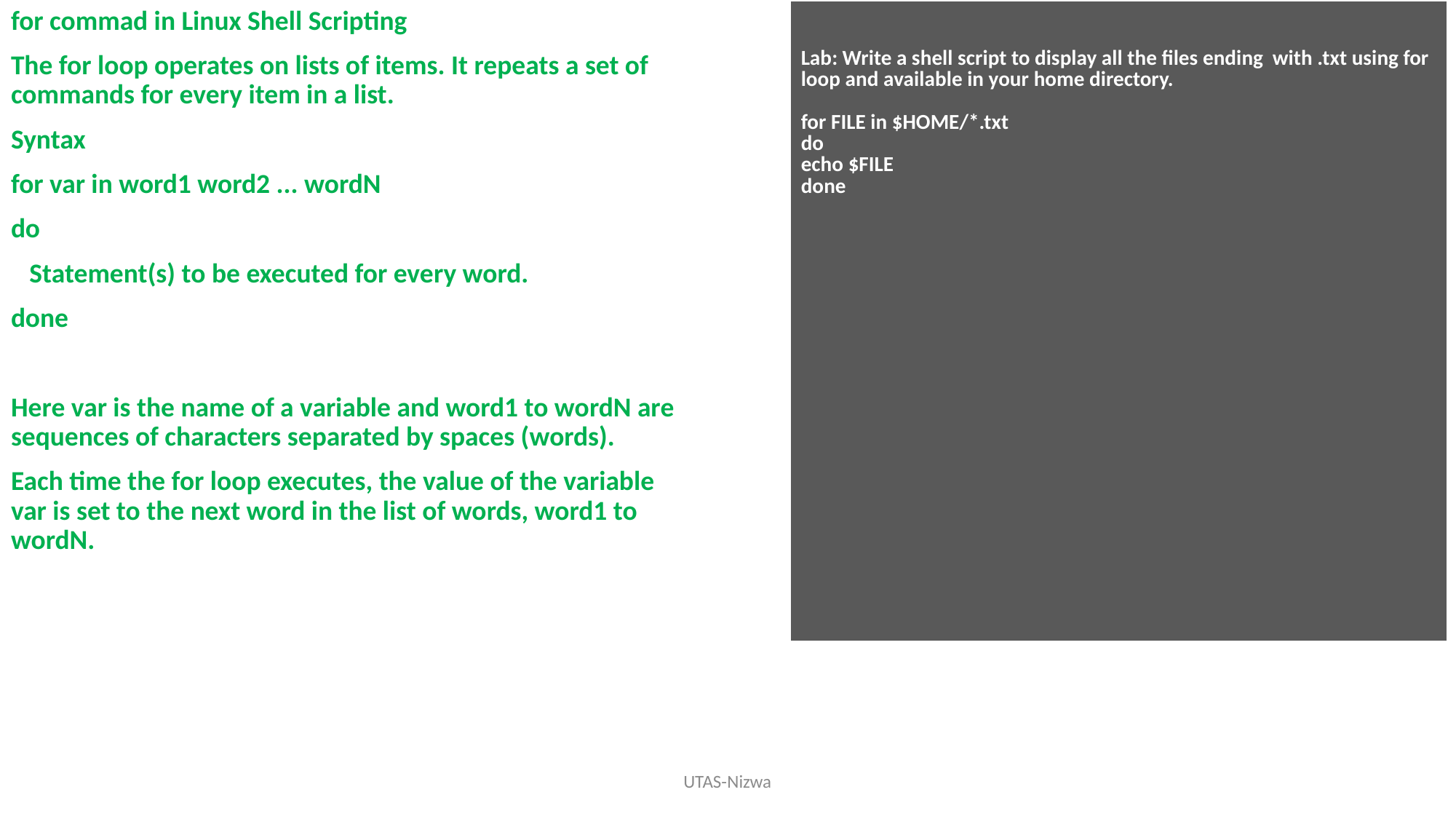

for commad in Linux Shell Scripting
The for loop operates on lists of items. It repeats a set of commands for every item in a list.
Syntax
for var in word1 word2 ... wordN
do
   Statement(s) to be executed for every word.
done

Here var is the name of a variable and word1 to wordN are sequences of characters separated by spaces (words).
Each time the for loop executes, the value of the variable var is set to the next word in the list of words, word1 to wordN.

| Lab: Write a shell script to display all the files ending with .txt using for loop and available in your home directory. for FILE in $HOME/\*.txt do echo $FILE done |
| --- |

UTAS-Nizwa